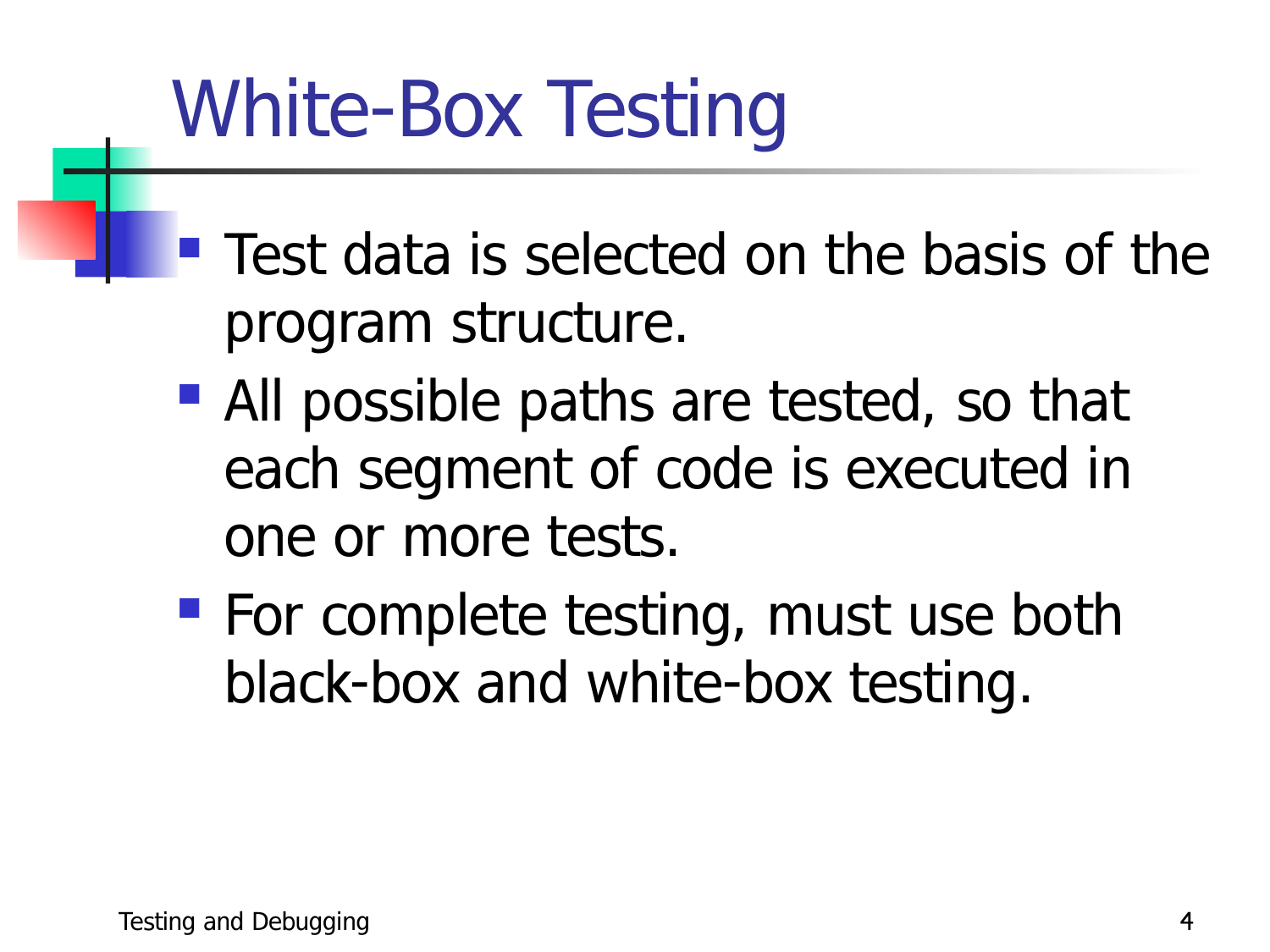

# White-Box Testing
Test data is selected on the basis of the program structure.
All possible paths are tested, so that each segment of code is executed in one or more tests.
For complete testing, must use both black-box and white-box testing.
Testing and Debugging
4